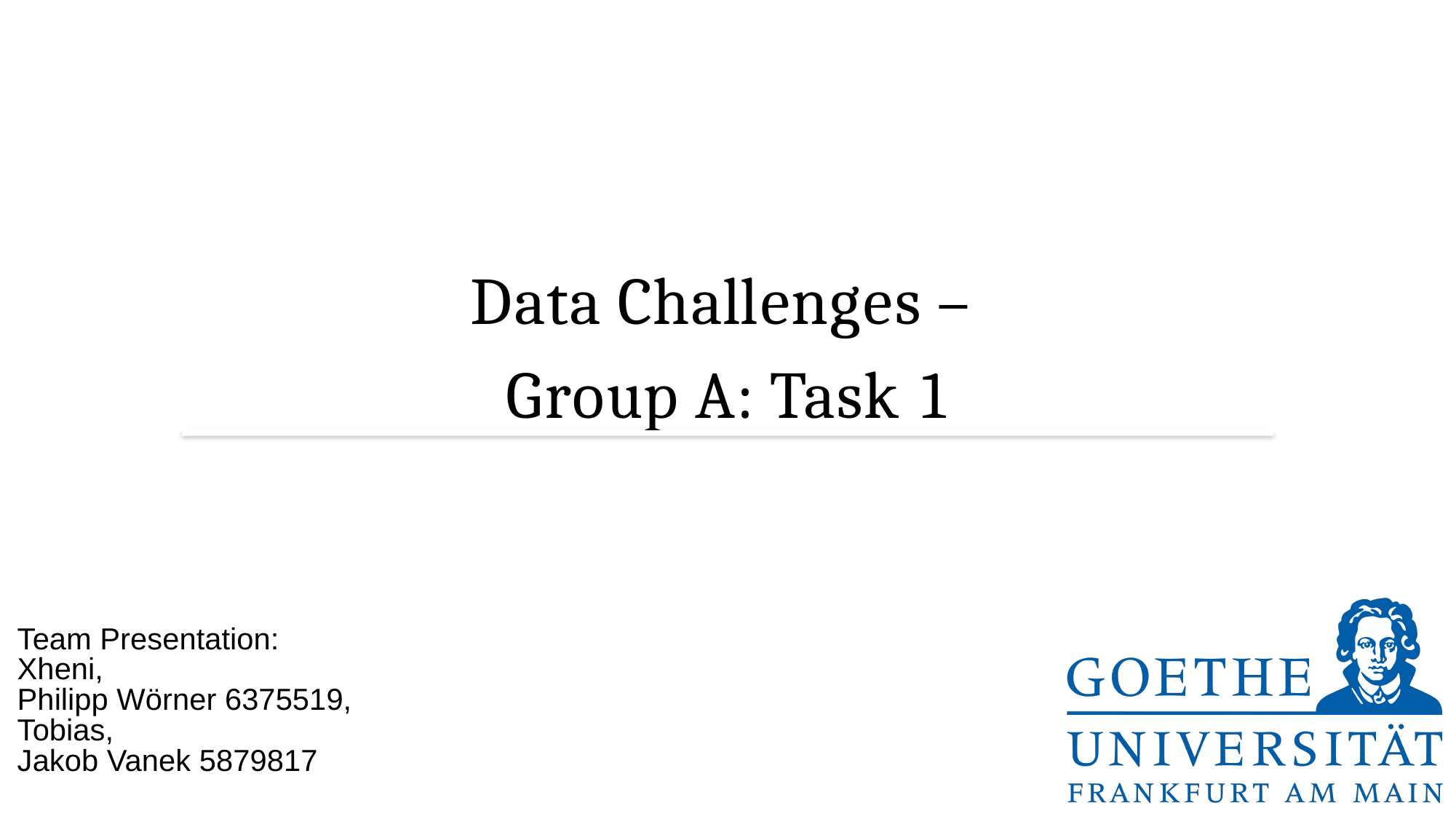

# Data Challenges – Group A: Task 1

Team Presentation:
Xheni,
Philipp Wörner 6375519,
Tobias,
Jakob Vanek 5879817